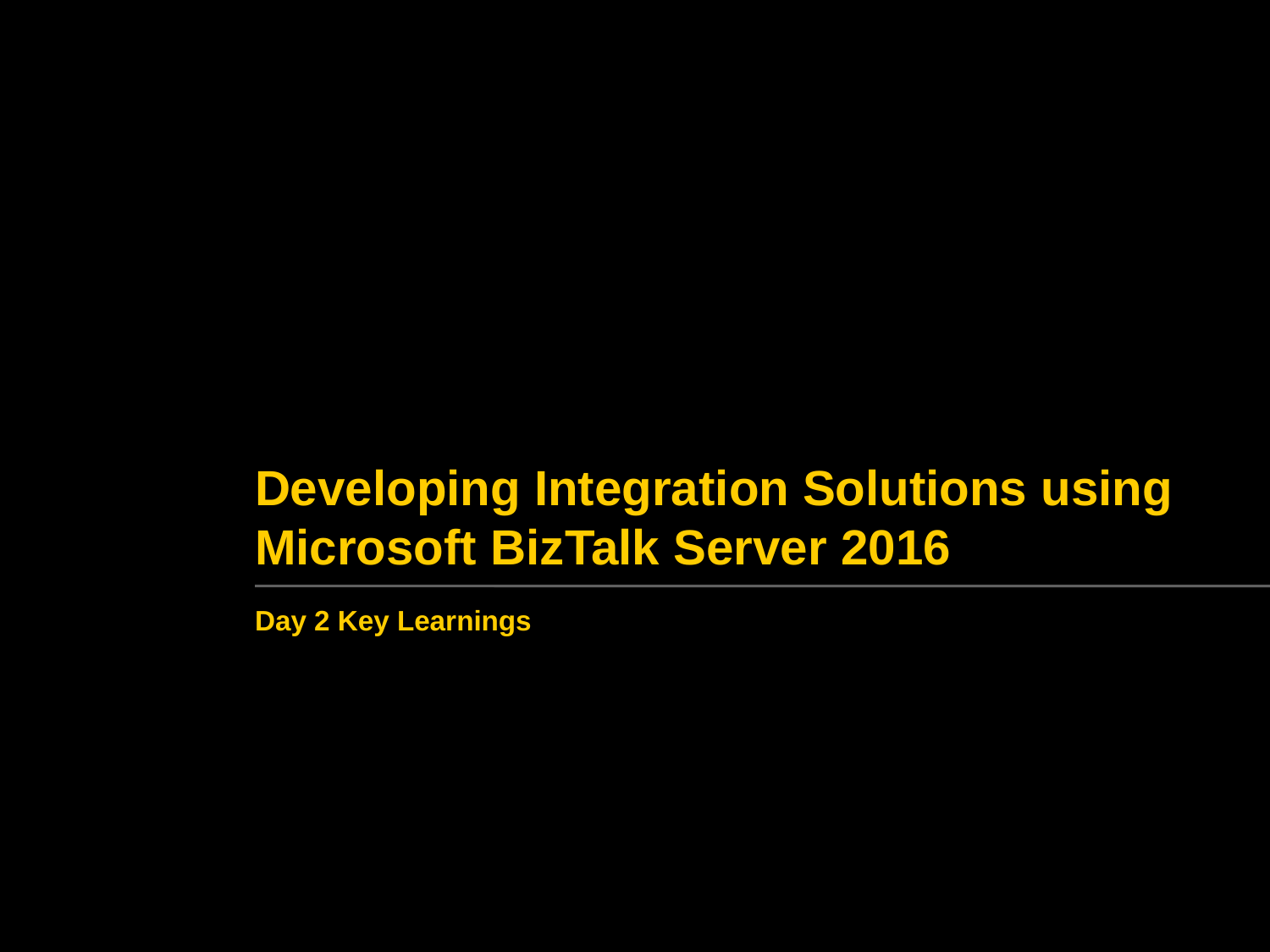

# Developing Integration Solutions using Microsoft BizTalk Server 2016
Day 2 Key Learnings
1